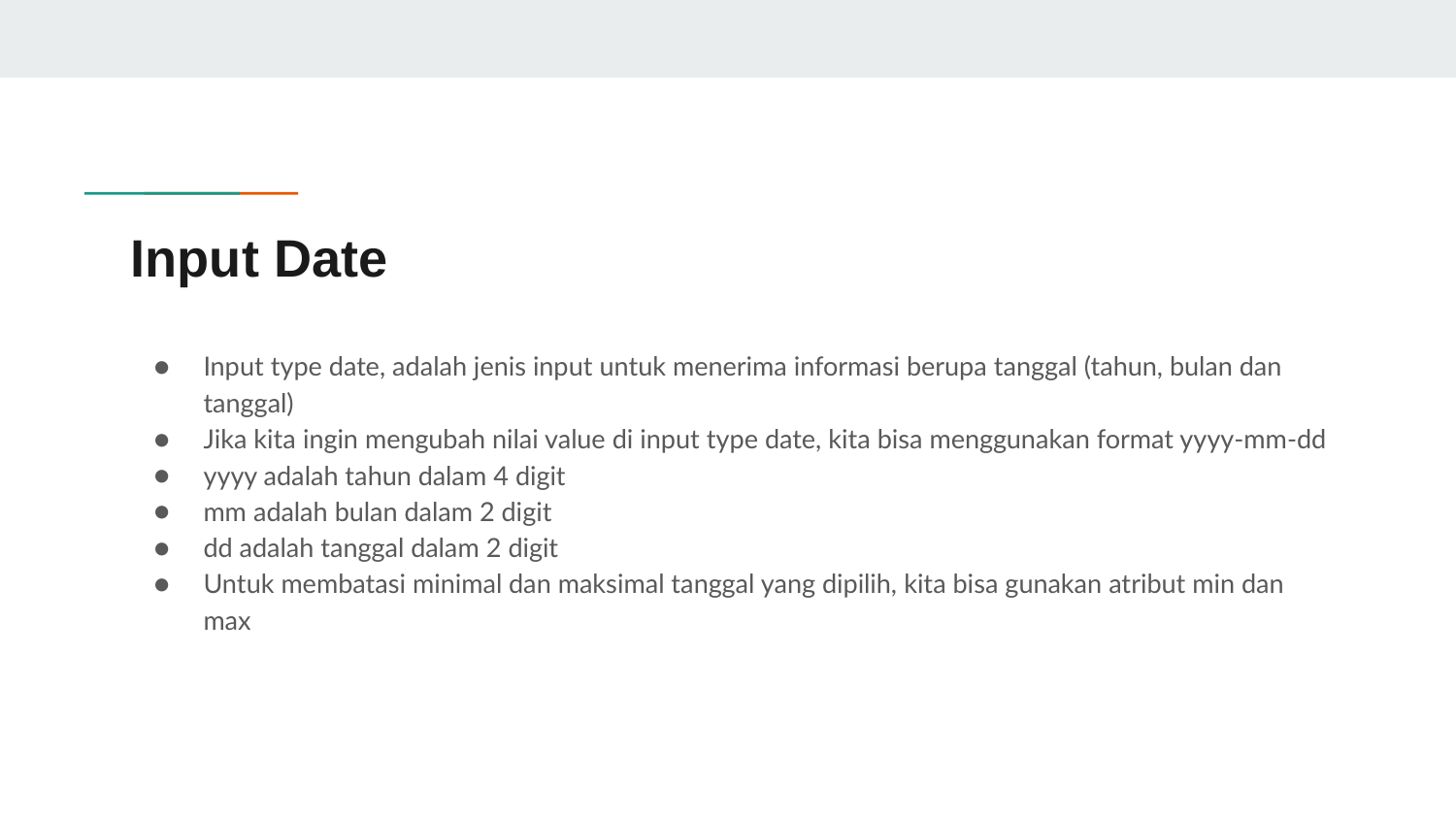

# Input Date
Input type date, adalah jenis input untuk menerima informasi berupa tanggal (tahun, bulan dan tanggal)
Jika kita ingin mengubah nilai value di input type date, kita bisa menggunakan format yyyy-mm-dd
yyyy adalah tahun dalam 4 digit
mm adalah bulan dalam 2 digit
dd adalah tanggal dalam 2 digit
Untuk membatasi minimal dan maksimal tanggal yang dipilih, kita bisa gunakan atribut min dan max